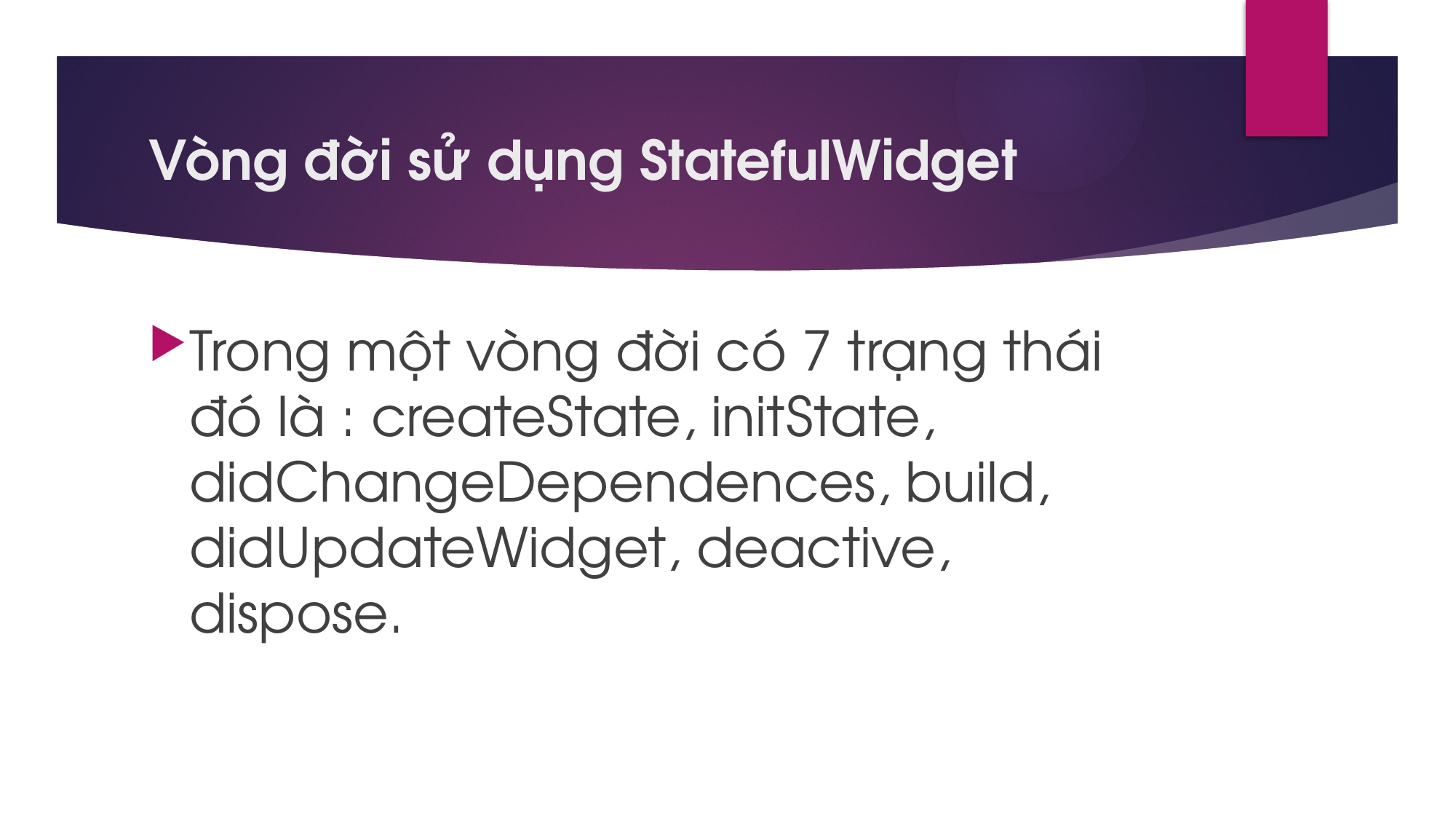

# Vòng đời sử dụng StatefulWidget
Trong một vòng đời có 7 trạng thái đó là : createState, initState, didChangeDependences, build, didUpdateWidget, deactive, dispose.